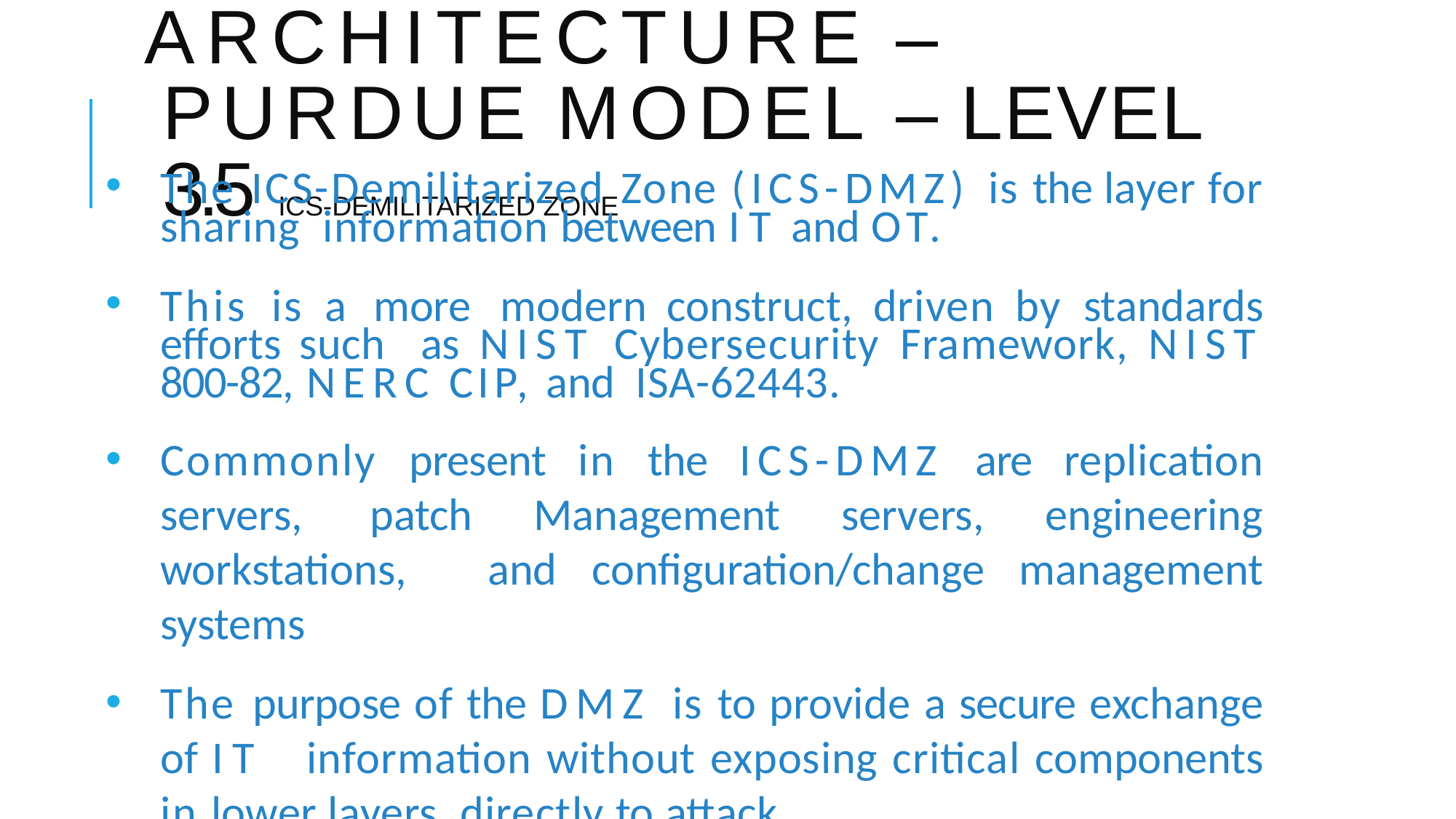

# SCADA SYSTEM ARCHITECTURE –
PURDUE MODEL – Level 3.5 ICS-Demilitarized Zone
The ICS-Demilitarized Zone (ICS-DMZ) is the layer for sharing  information between IT and OT.
This is a more modern construct, driven by standards efforts such  as NIST Cybersecurity Framework, NIST 800-82, NERC CIP, and  ISA-62443.
Commonly present in the ICS-DMZ are replication servers, patch Management servers, engineering workstations,	and configuration/change management systems
The purpose of the DMZ is to provide a secure exchange of IT  information without exposing critical components in lower layers  directly to attack.